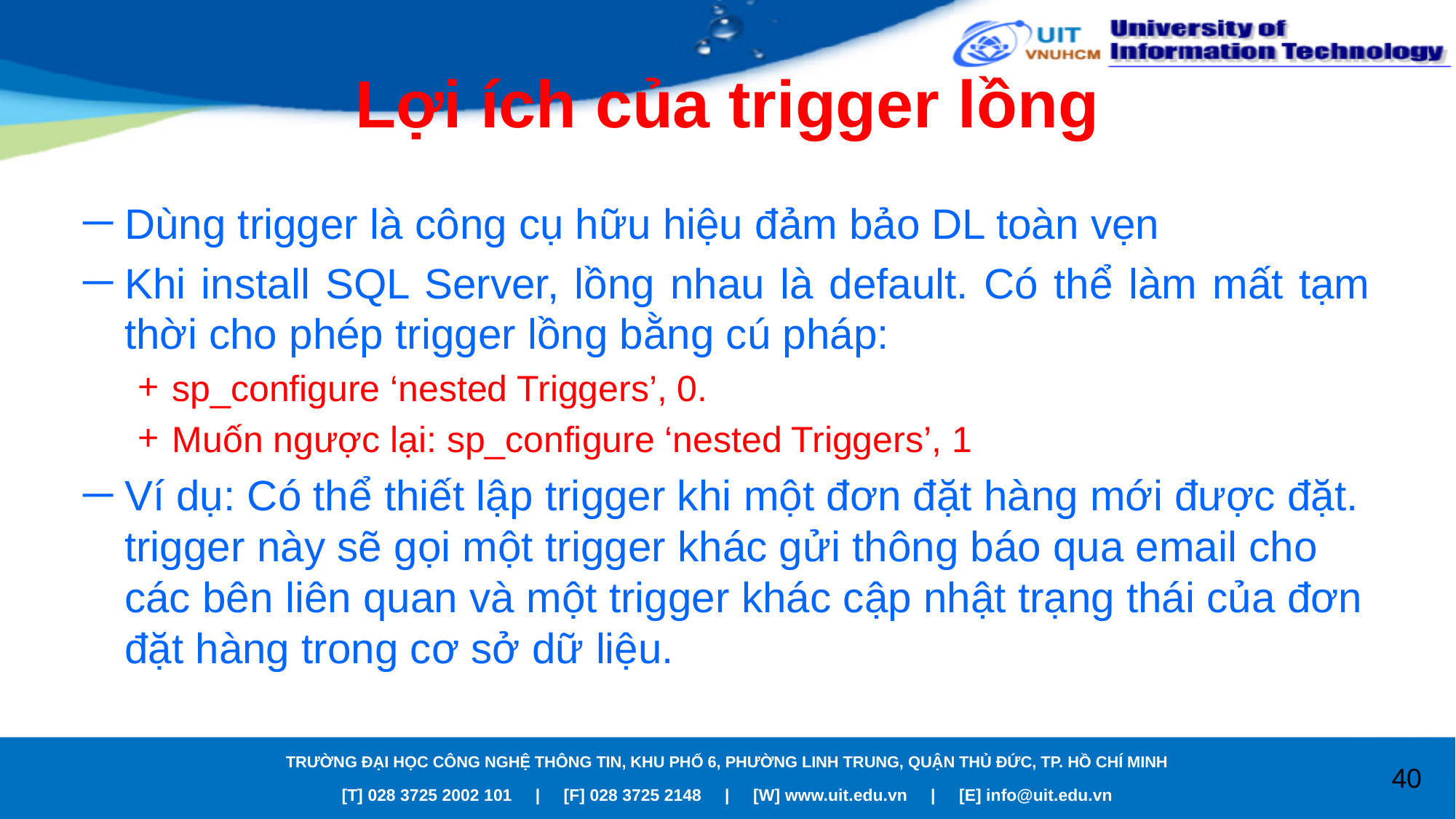

# Lợi ích của trigger lồng
Dùng trigger là công cụ hữu hiệu đảm bảo DL toàn vẹn
Khi install SQL Server, lồng nhau là default. Có thể làm mất tạm thời cho phép trigger lồng bằng cú pháp:
sp_configure ‘nested Triggers’, 0.
Muốn ngược lại: sp_configure ‘nested Triggers’, 1
Ví dụ: Có thể thiết lập trigger khi một đơn đặt hàng mới được đặt. trigger này sẽ gọi một trigger khác gửi thông báo qua email cho các bên liên quan và một trigger khác cập nhật trạng thái của đơn đặt hàng trong cơ sở dữ liệu.